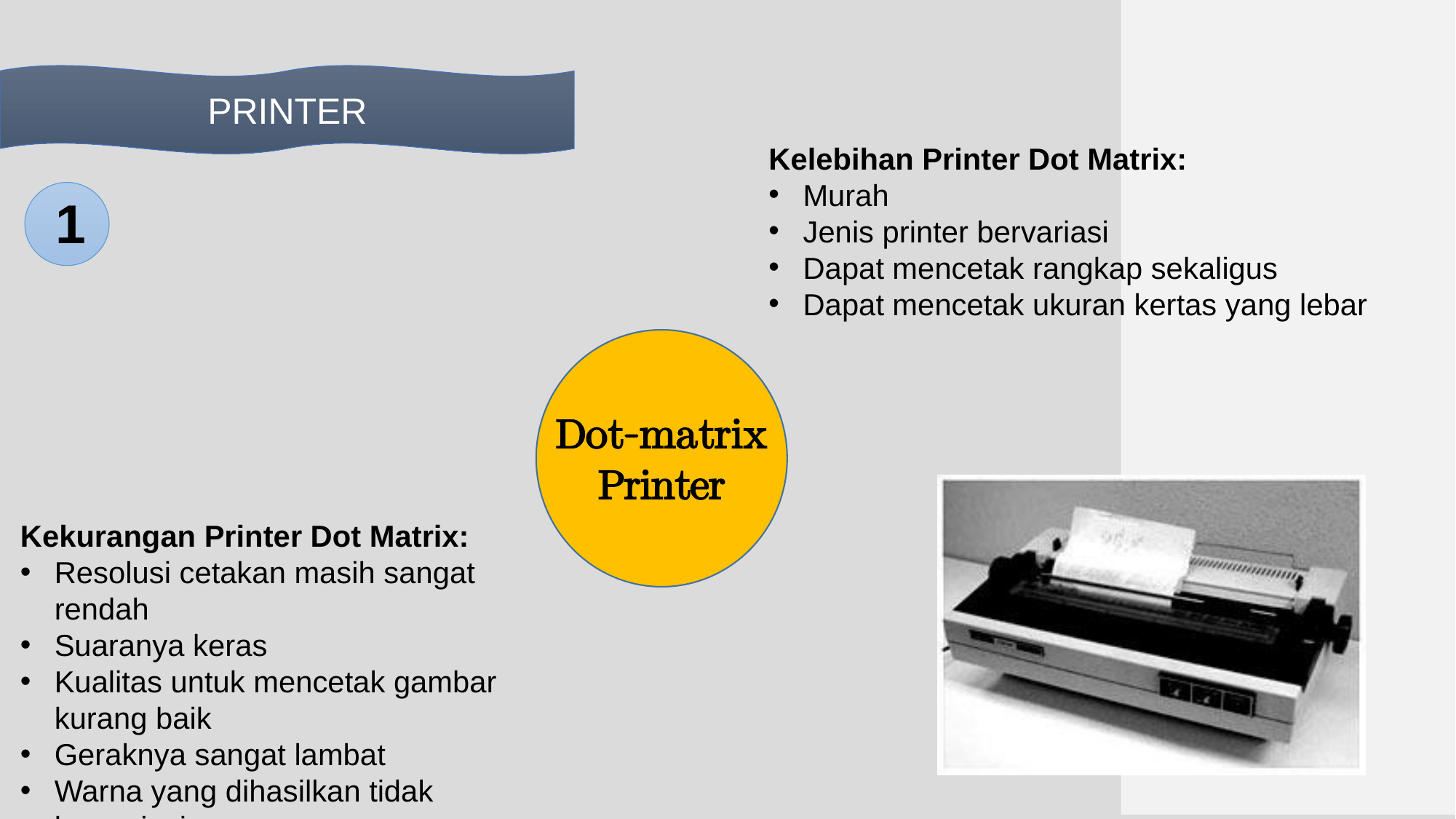

PRINTER
Kelebihan Printer Dot Matrix:
Murah
Jenis printer bervariasi
Dapat mencetak rangkap sekaligus
Dapat mencetak ukuran kertas yang lebar

1

Dot-matrix Printer

Kekurangan Printer Dot Matrix:
Resolusi cetakan masih sangat rendah
Suaranya keras
Kualitas untuk mencetak gambar kurang baik
Geraknya sangat lambat
Warna yang dihasilkan tidak bervariasi